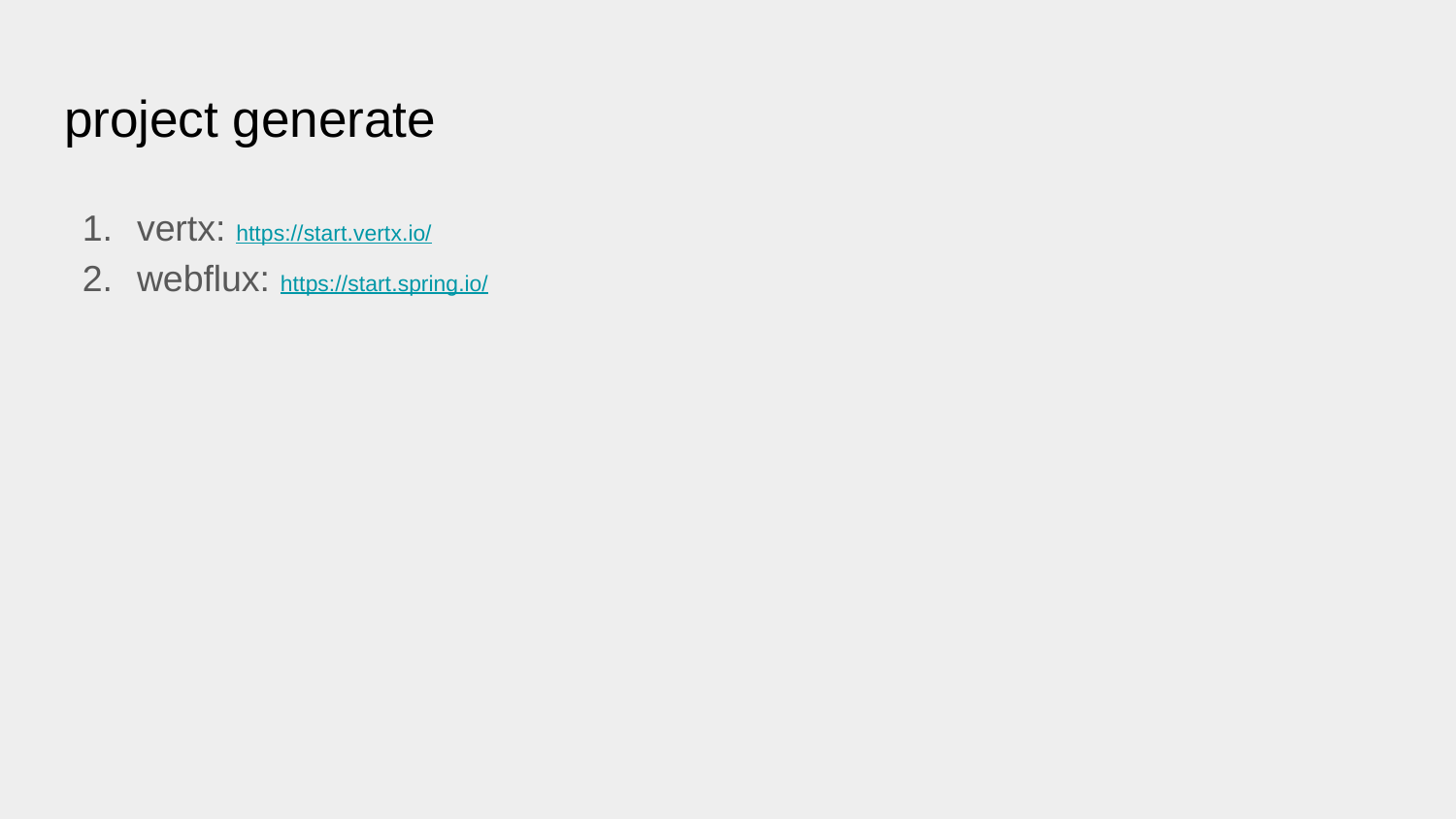

# project generate
vertx: https://start.vertx.io/
webflux: https://start.spring.io/